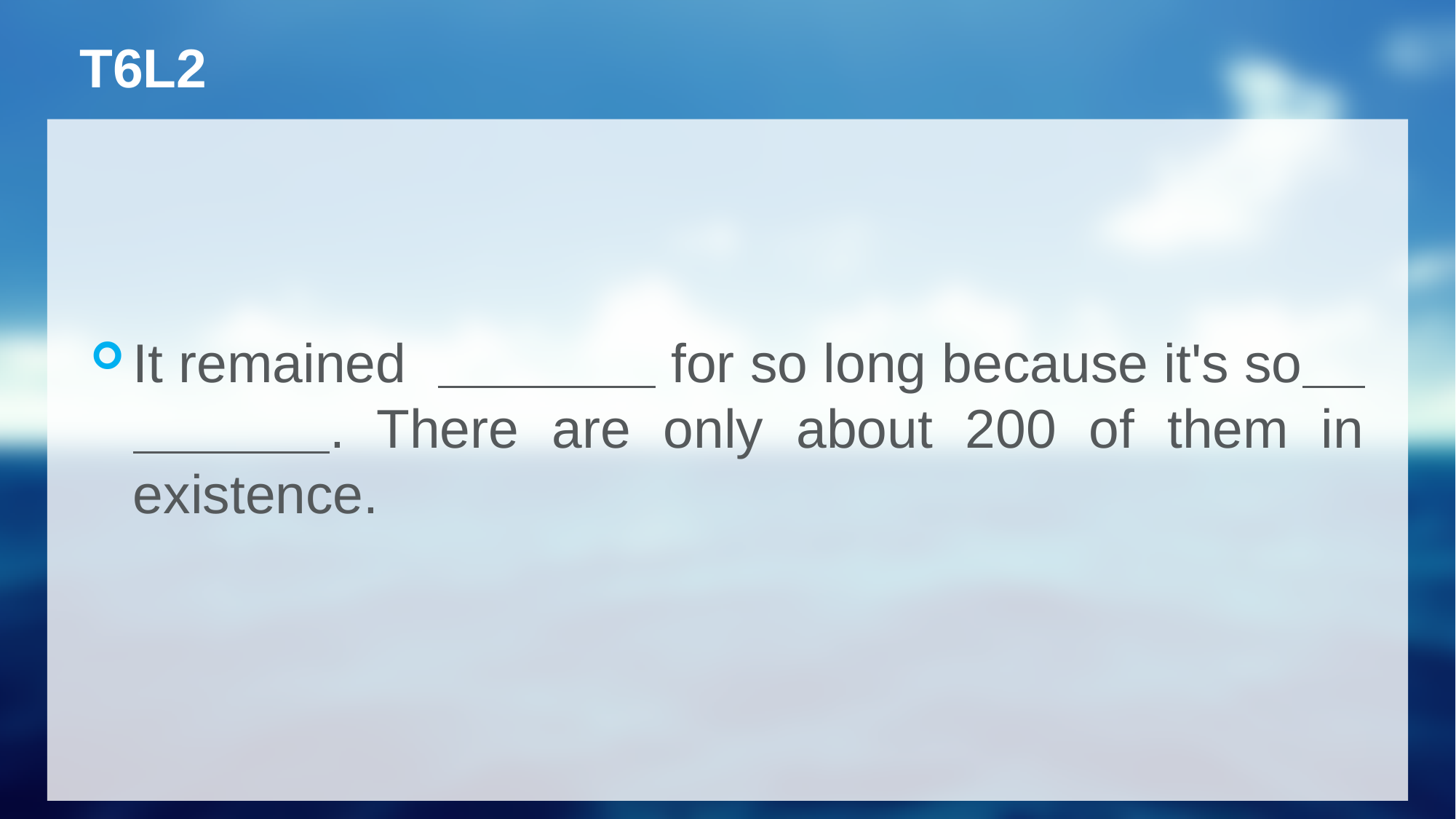

# T6L2
It remained                 for so long because it's so           . There are only about 200 of them in existence.